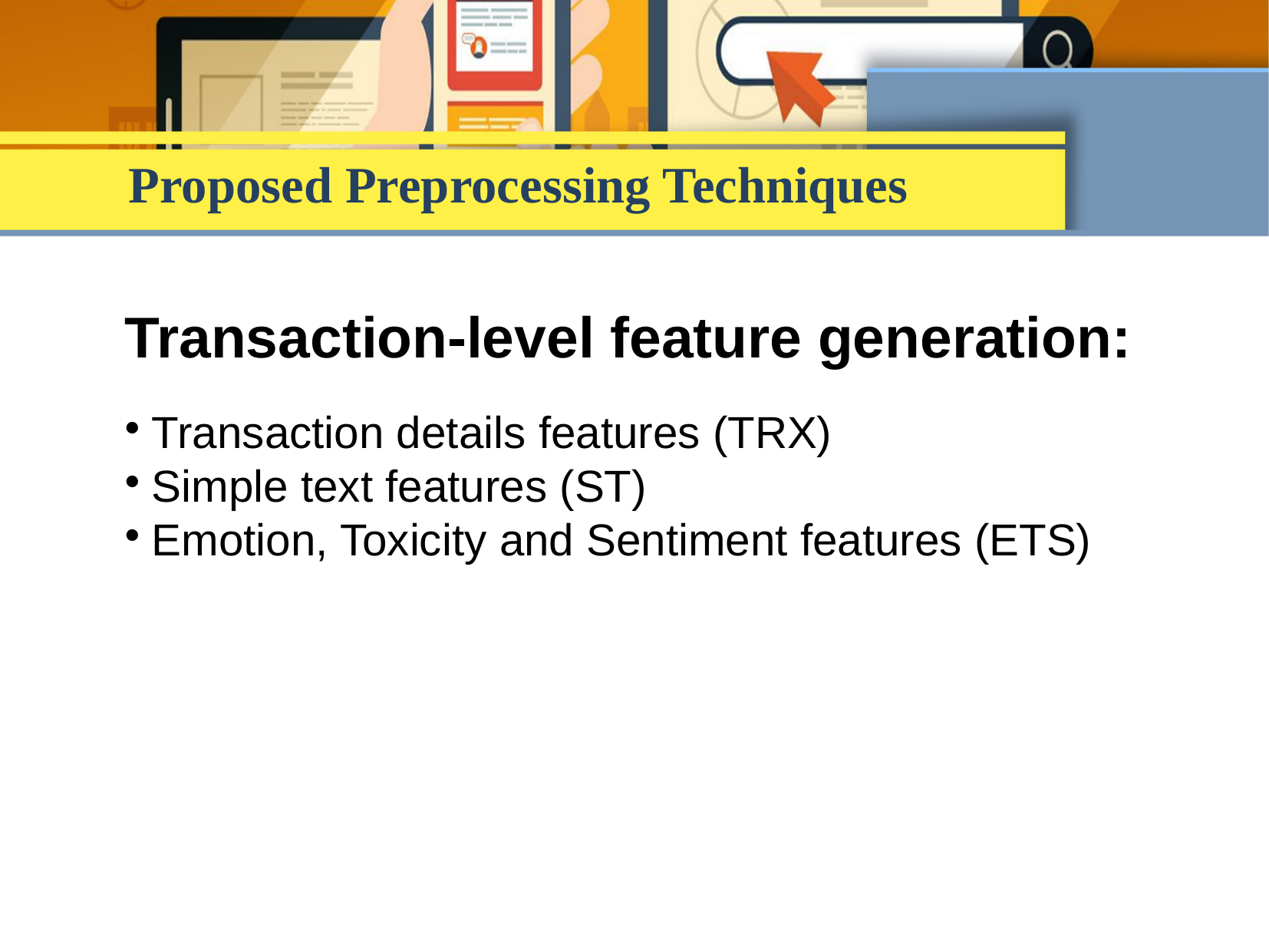

Proposed Preprocessing Techniques
Transaction-level feature generation:

Transaction details features (TRX)
Simple text features (ST)
Emotion, Toxicity and Sentiment features (ETS)